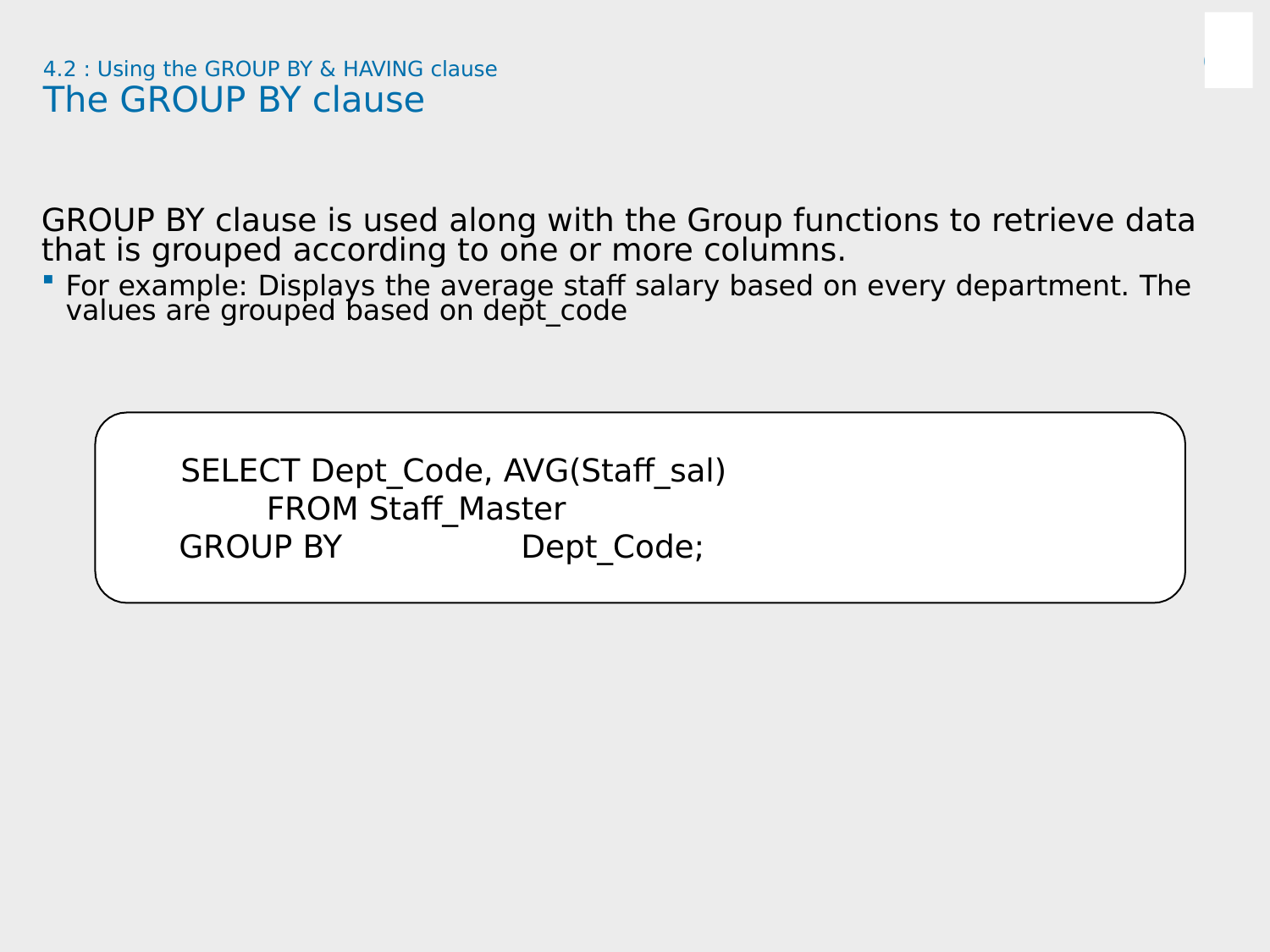

4.2 : Using the GROUP BY & HAVING clause
# The GROUP BY clause
GROUP BY clause is used along with the Group functions to retrieve data  that is grouped according to one or more columns.
For example: Displays the average staff salary based on every department. The  values are grouped based on dept_code

SELECT Dept_Code, AVG(Staff_sal)  FROM Staff_Master
GROUP BY	Dept_Code;